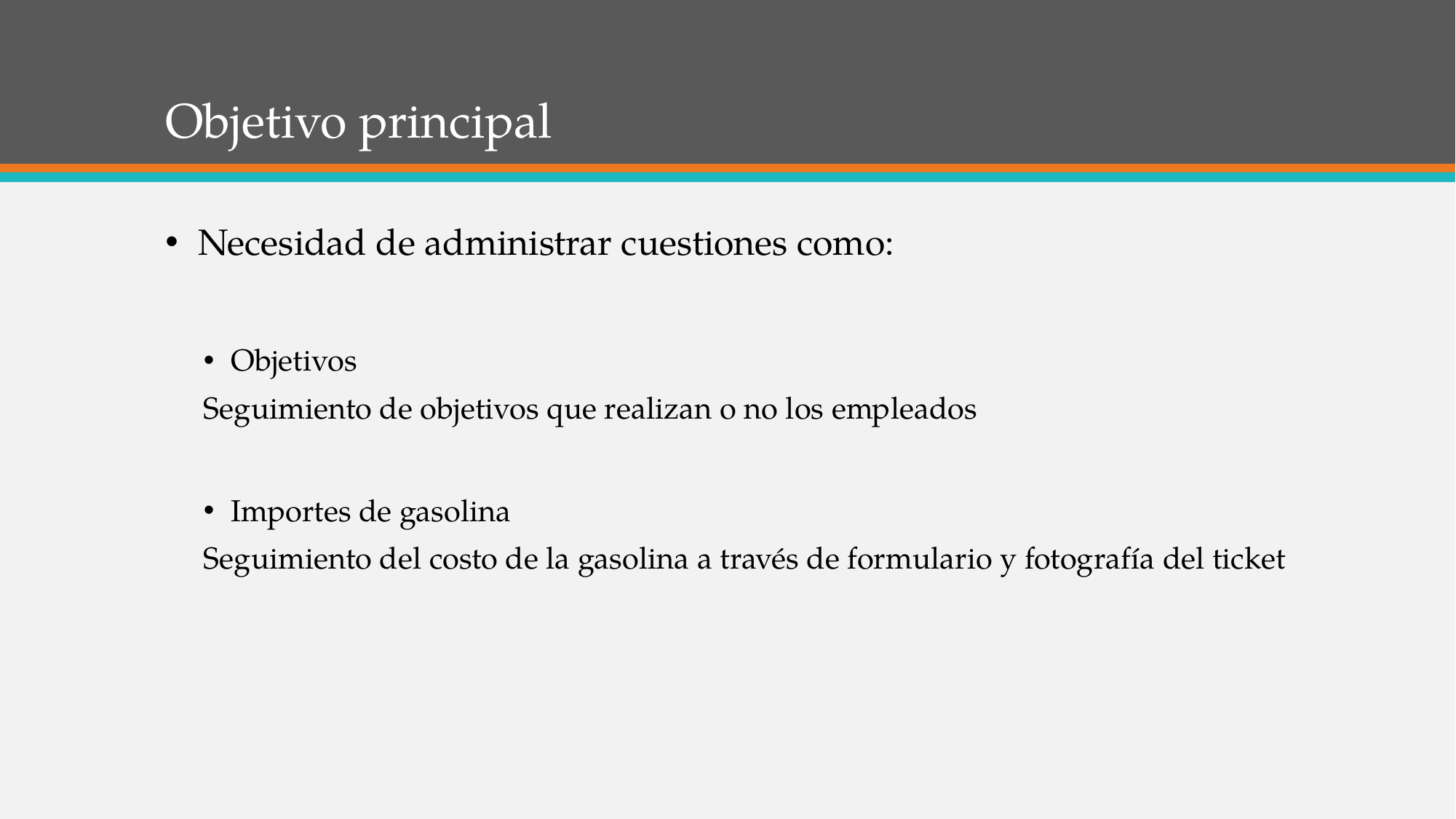

# Objetivo principal
Necesidad de administrar cuestiones como:

Objetivos
Seguimiento de objetivos que realizan o no los empleados

Importes de gasolina
Seguimiento del costo de la gasolina a través de formulario y fotografía del ticket